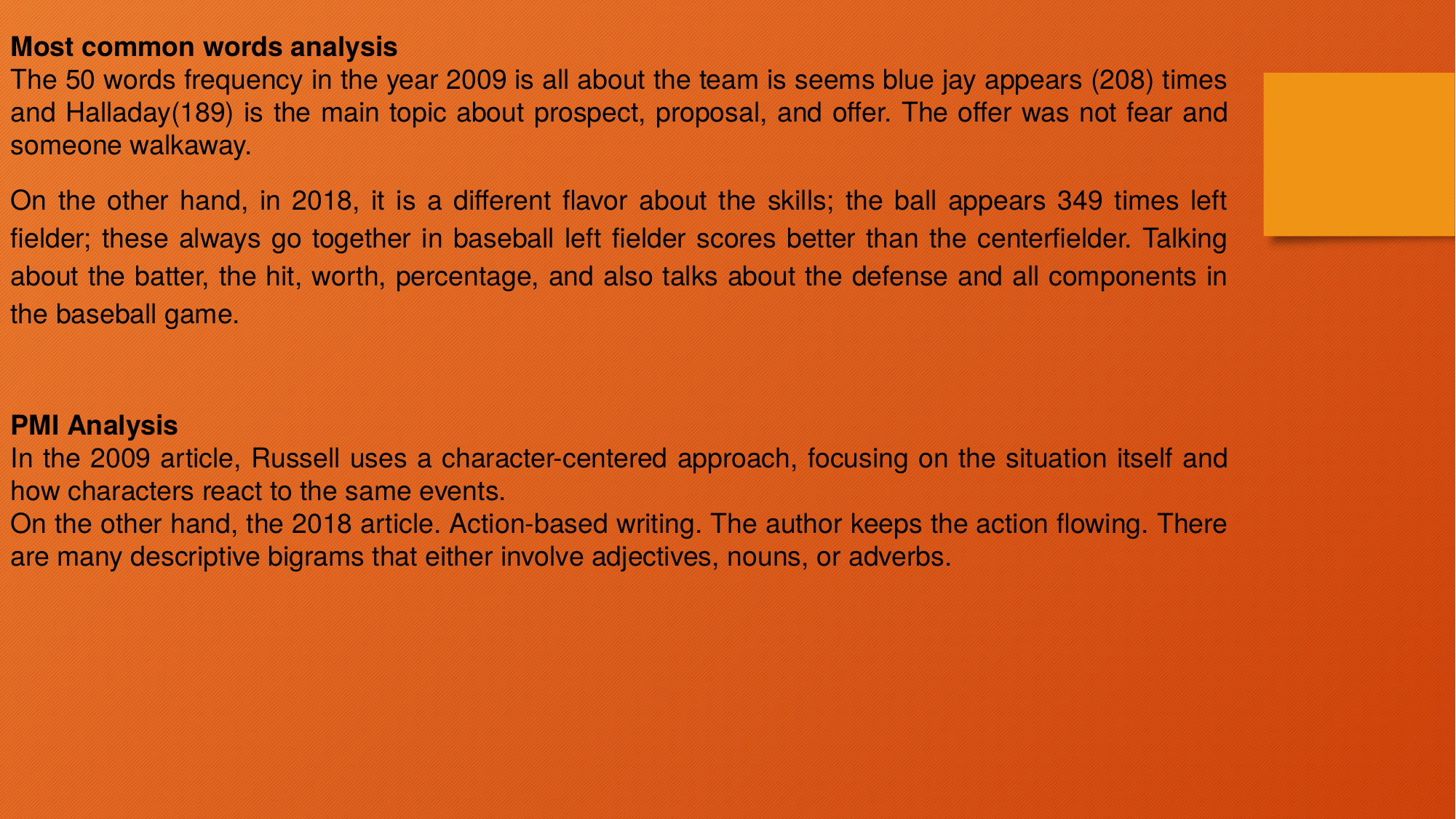

Most common words analysis
The 50 words frequency in the year 2009 is all about the team is seems blue jay appears (208) times and Halladay(189) is the main topic about prospect, proposal, and offer. The offer was not fear and someone walkaway.
On the other hand, in 2018, it is a different flavor about the skills; the ball appears 349 times left fielder; these always go together in baseball left fielder scores better than the centerfielder. Talking about the batter, the hit, worth, percentage, and also talks about the defense and all components in the baseball game.

PMI Analysis
In the 2009 article, Russell uses a character-centered approach, focusing on the situation itself and how characters react to the same events.
On the other hand, the 2018 article. Action-based writing. The author keeps the action flowing. There are many descriptive bigrams that either involve adjectives, nouns, or adverbs.